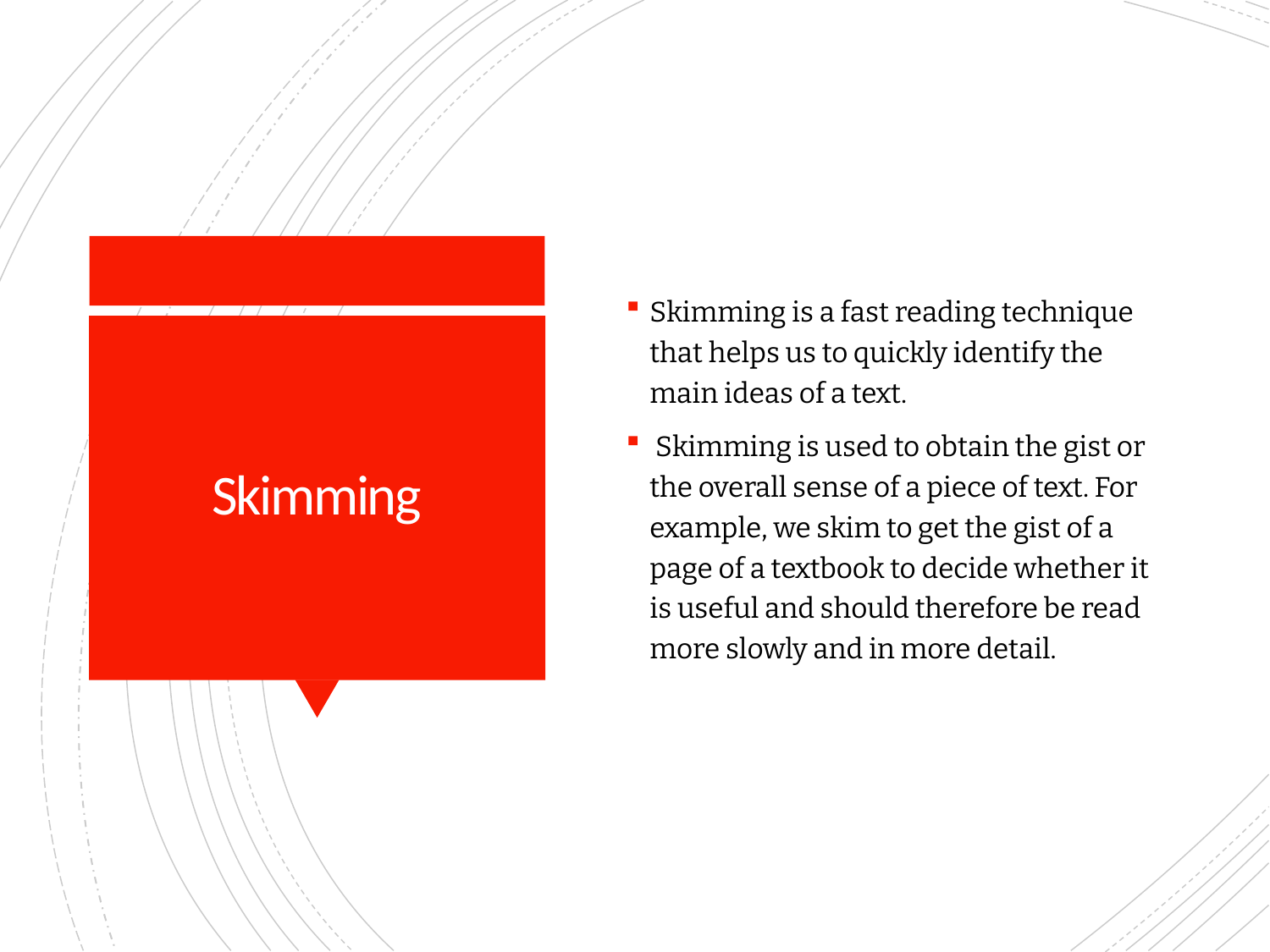

Skimming is a fast reading technique that helps us to quickly identify the main ideas of a text.
 Skimming is used to obtain the gist or the overall sense of a piece of text. For example, we skim to get the gist of a page of a textbook to decide whether it is useful and should therefore be read more slowly and in more detail.
# Skimming